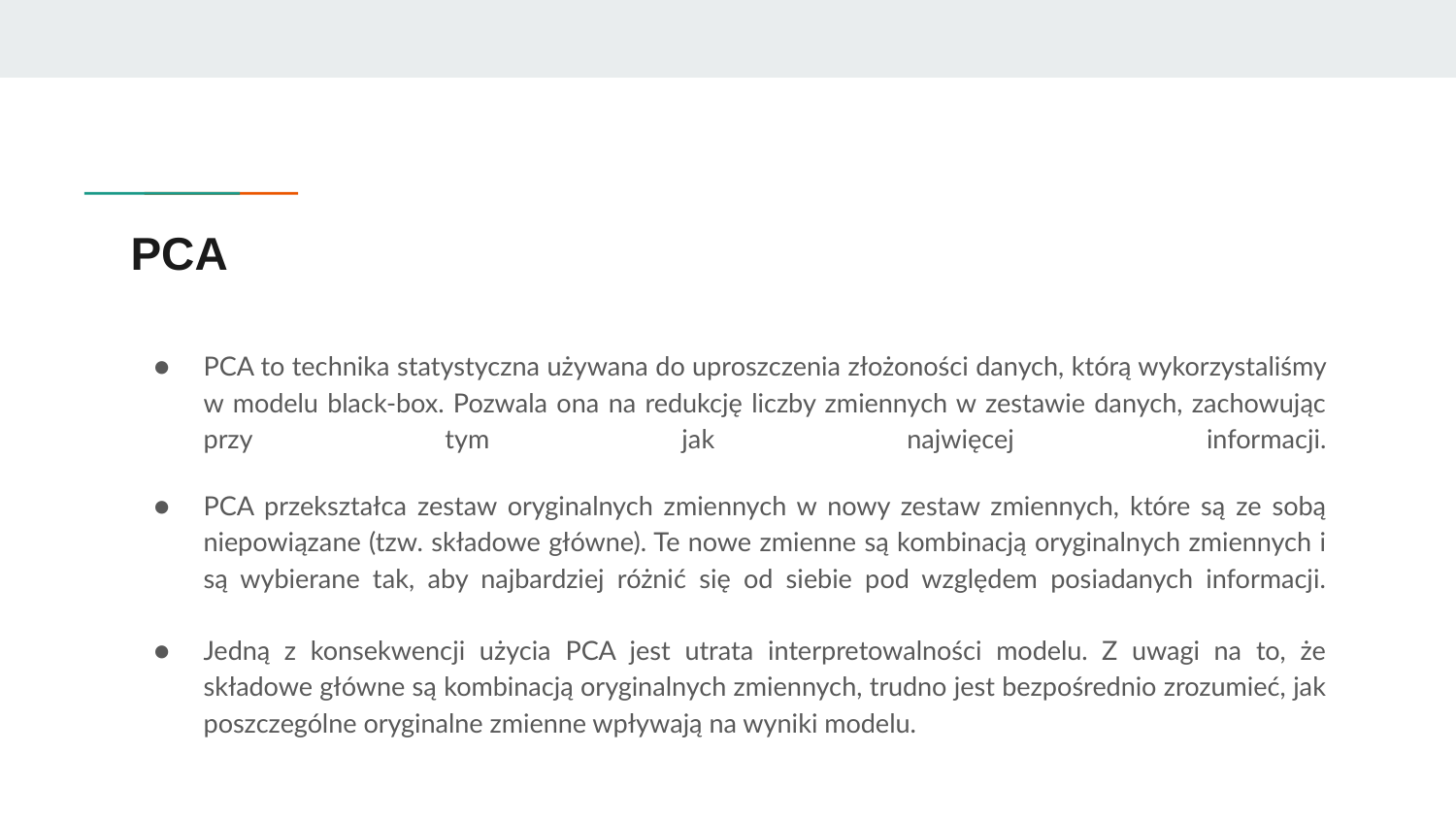

# PCA
PCA to technika statystyczna używana do uproszczenia złożoności danych, którą wykorzystaliśmy w modelu black-box. Pozwala ona na redukcję liczby zmiennych w zestawie danych, zachowując przy tym jak najwięcej informacji.
PCA przekształca zestaw oryginalnych zmiennych w nowy zestaw zmiennych, które są ze sobą niepowiązane (tzw. składowe główne). Te nowe zmienne są kombinacją oryginalnych zmiennych i są wybierane tak, aby najbardziej różnić się od siebie pod względem posiadanych informacji.
Jedną z konsekwencji użycia PCA jest utrata interpretowalności modelu. Z uwagi na to, że składowe główne są kombinacją oryginalnych zmiennych, trudno jest bezpośrednio zrozumieć, jak poszczególne oryginalne zmienne wpływają na wyniki modelu.